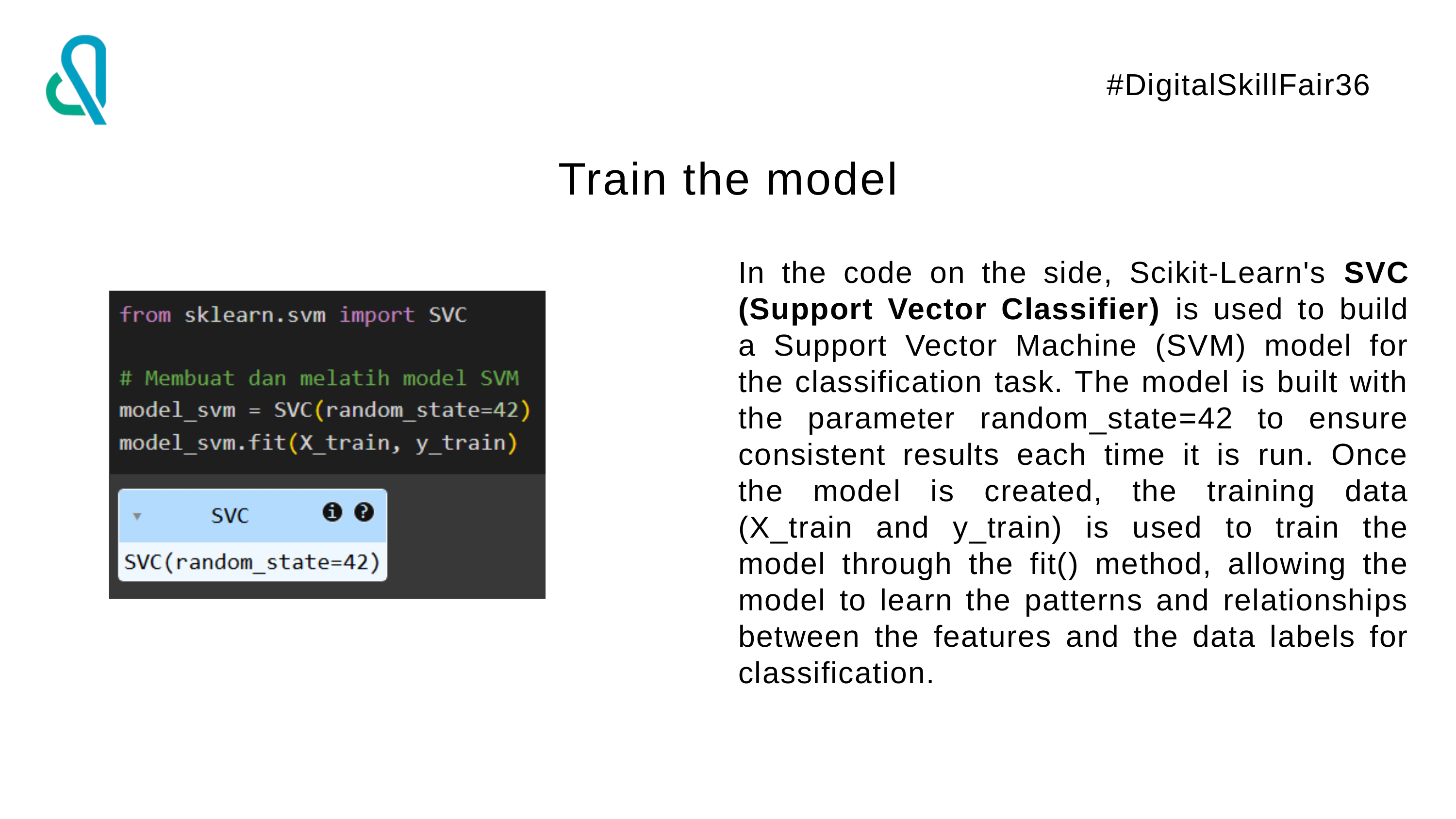

#DigitalSkillFair36
Train the model
In the code on the side, Scikit-Learn's SVC (Support Vector Classifier) is used to build a Support Vector Machine (SVM) model for the classification task. The model is built with the parameter random_state=42 to ensure consistent results each time it is run. Once the model is created, the training data (X_train and y_train) is used to train the model through the fit() method, allowing the model to learn the patterns and relationships between the features and the data labels for classification.